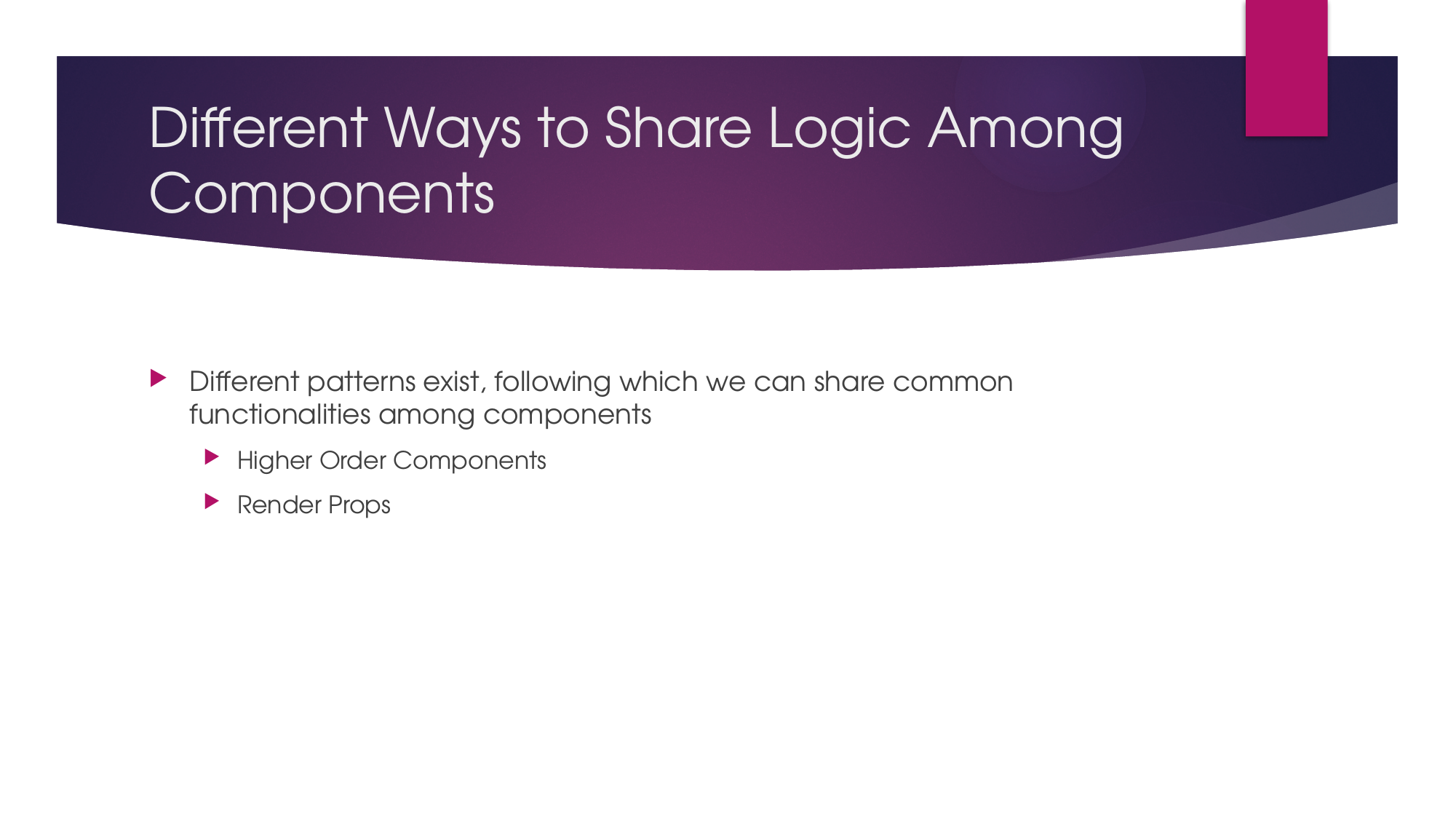

# Different Ways to Share Logic Among Components

Different patterns exist, following which we can share common functionalities among components
Higher Order Components
Render Props